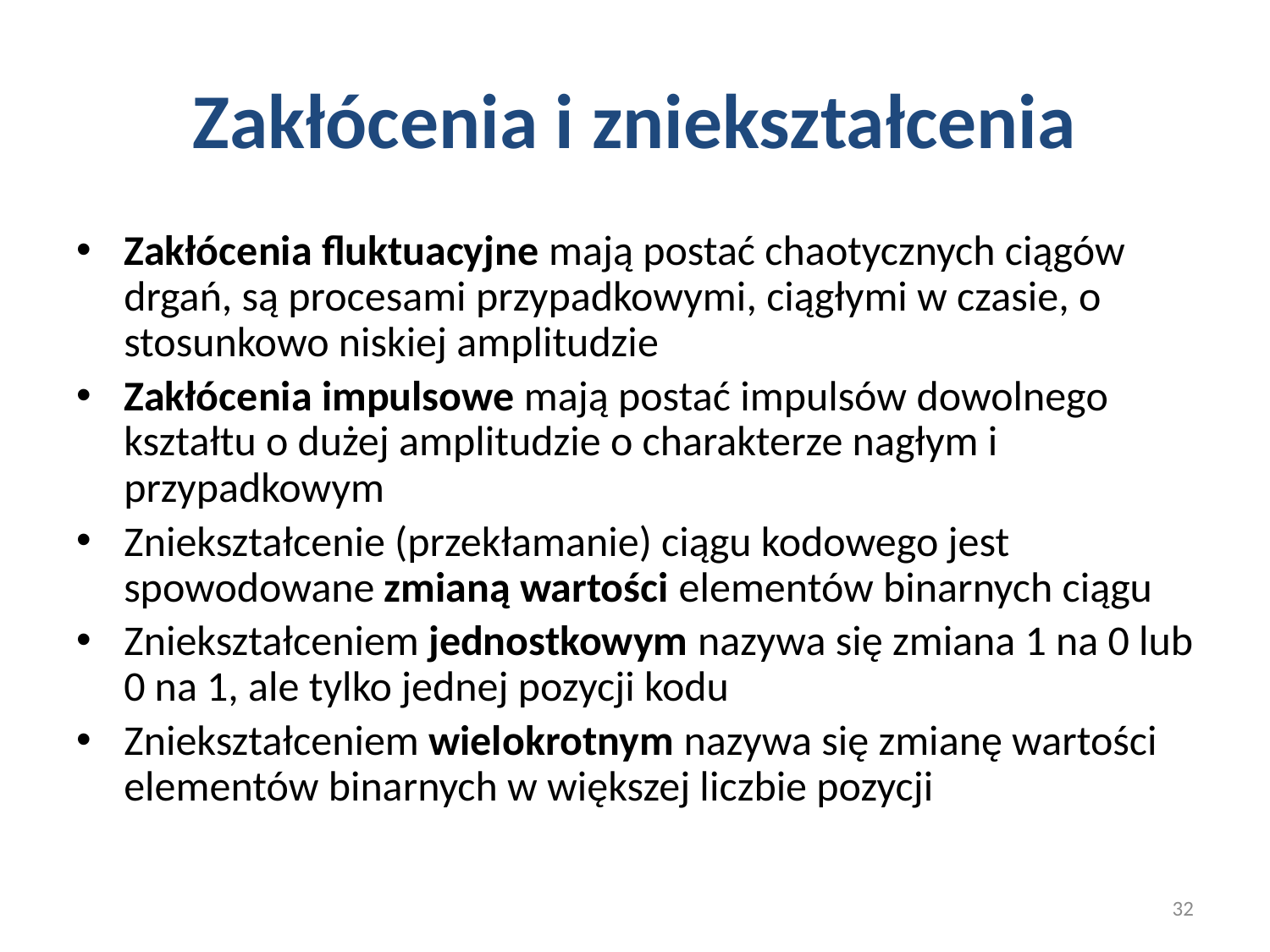

# Zakłócenia i zniekształcenia
Zakłócenia fluktuacyjne mają postać chaotycznych ciągów drgań, są procesami przypadkowymi, ciągłymi w czasie, o stosunkowo niskiej amplitudzie
Zakłócenia impulsowe mają postać impulsów dowolnego kształtu o dużej amplitudzie o charakterze nagłym i przypadkowym
Zniekształcenie (przekłamanie) ciągu kodowego jest spowodowane zmianą wartości elementów binarnych ciągu
Zniekształceniem jednostkowym nazywa się zmiana 1 na 0 lub 0 na 1, ale tylko jednej pozycji kodu
Zniekształceniem wielokrotnym nazywa się zmianę wartości elementów binarnych w większej liczbie pozycji

32